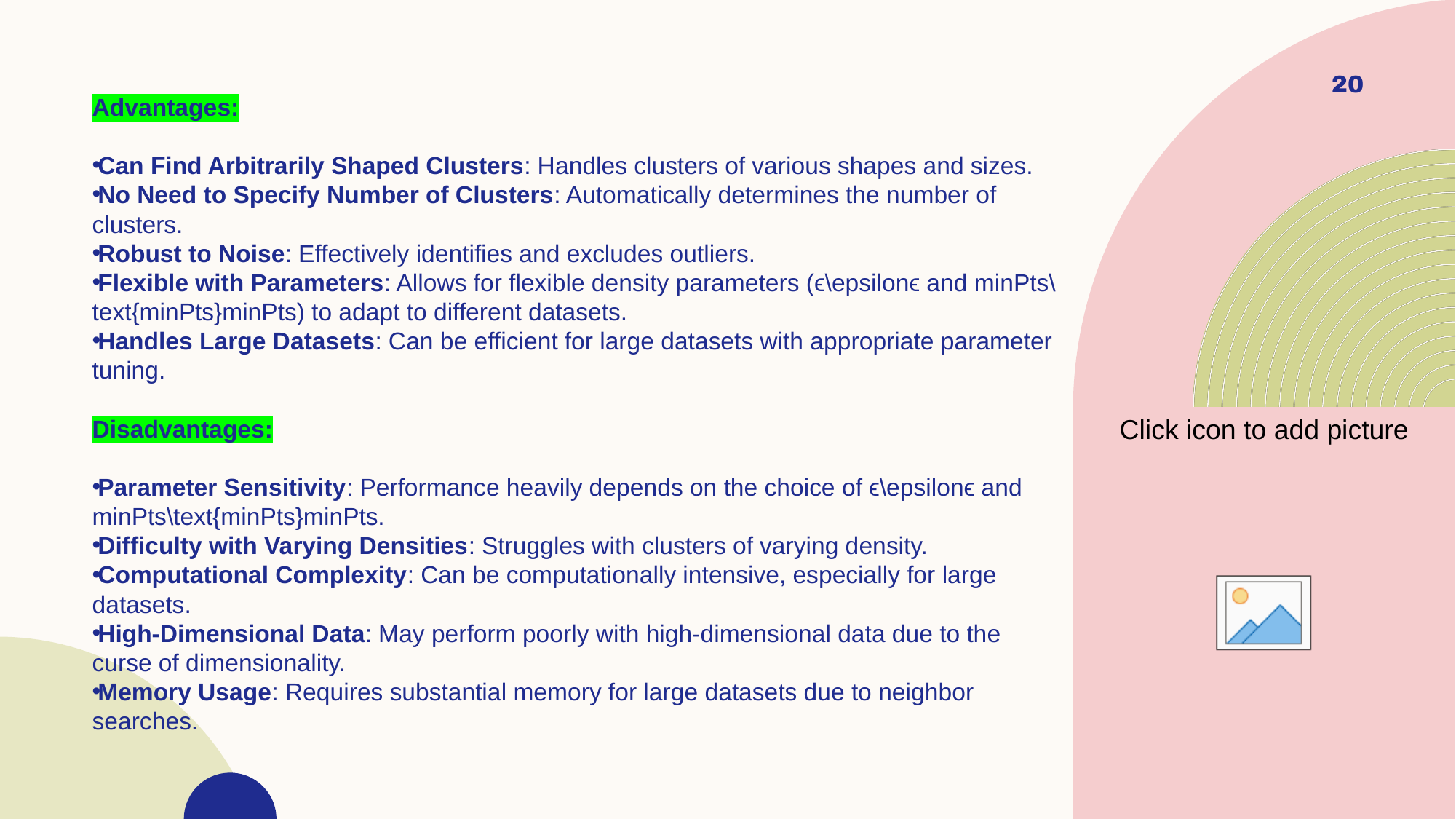

#
20
Advantages:

Can Find Arbitrarily Shaped Clusters: Handles clusters of various shapes and sizes.
No Need to Specify Number of Clusters: Automatically determines the number of clusters.
Robust to Noise: Effectively identifies and excludes outliers.
Flexible with Parameters: Allows for flexible density parameters (ϵ\epsilonϵ and minPts\text{minPts}minPts) to adapt to different datasets.
Handles Large Datasets: Can be efficient for large datasets with appropriate parameter tuning.

Disadvantages:

Parameter Sensitivity: Performance heavily depends on the choice of ϵ\epsilonϵ and minPts\text{minPts}minPts.
Difficulty with Varying Densities: Struggles with clusters of varying density.
Computational Complexity: Can be computationally intensive, especially for large datasets.
High-Dimensional Data: May perform poorly with high-dimensional data due to the curse of dimensionality.
Memory Usage: Requires substantial memory for large datasets due to neighbor searches.